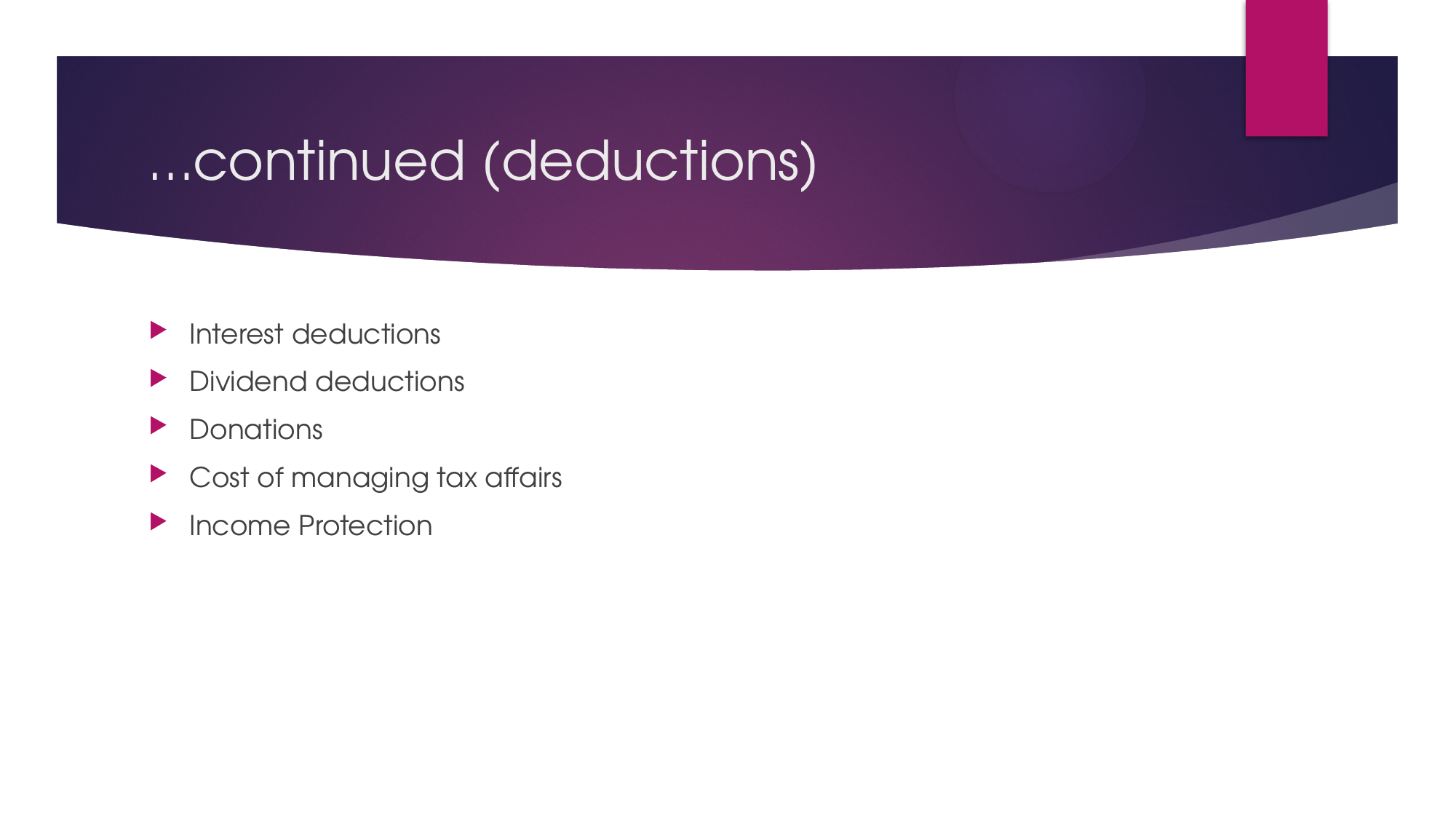

# …continued (deductions)
Interest deductions
Dividend deductions
Donations
Cost of managing tax affairs
Income Protection